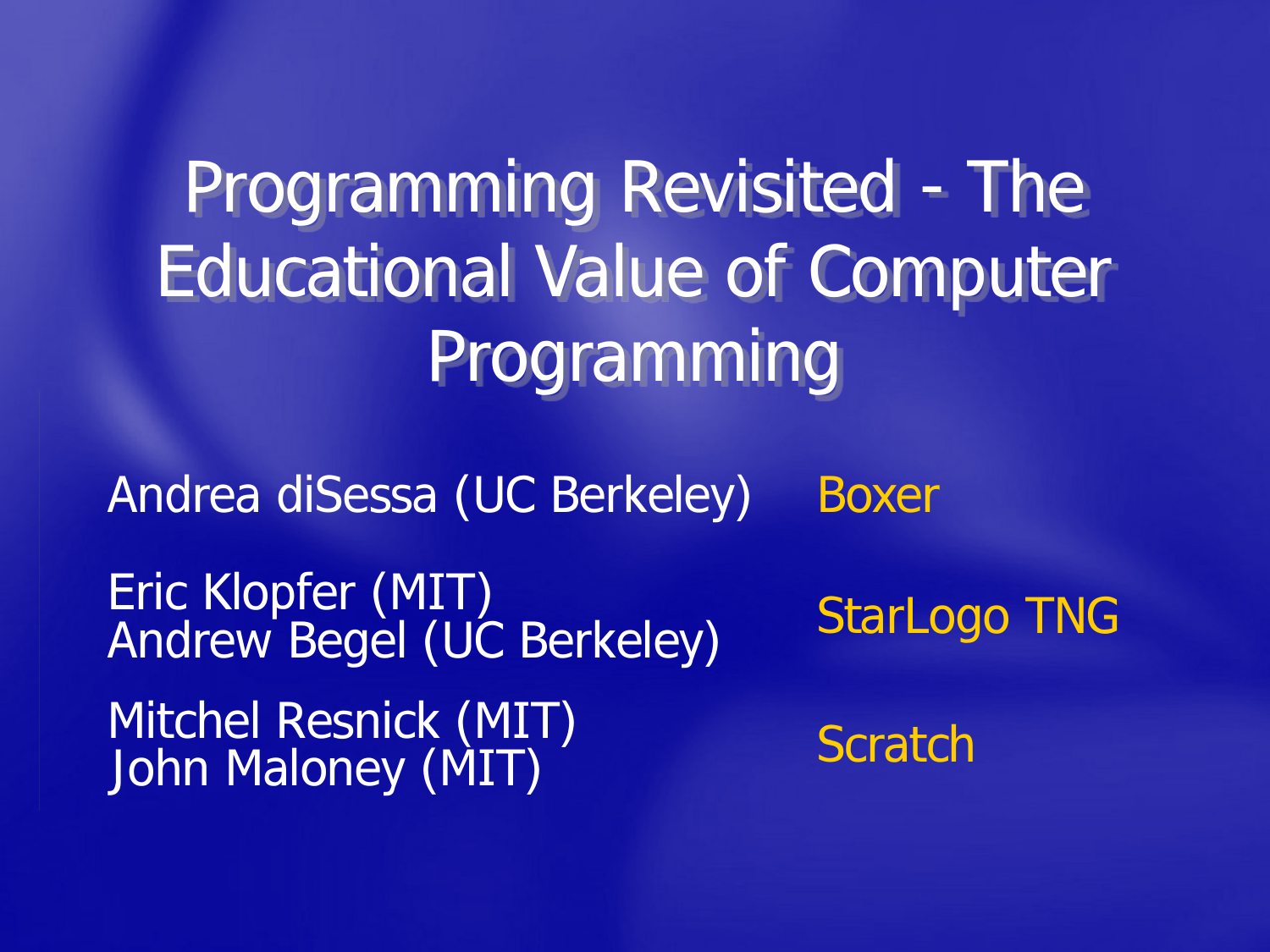

# Programming Revisited - The Educational Value of Computer Programming
| Andrea diSessa (UC Berkeley) | Boxer |
| --- | --- |
| Eric Klopfer (MIT) Andrew Begel (UC Berkeley) | StarLogo TNG |
| Mitchel Resnick (MIT) John Maloney (MIT) | Scratch |